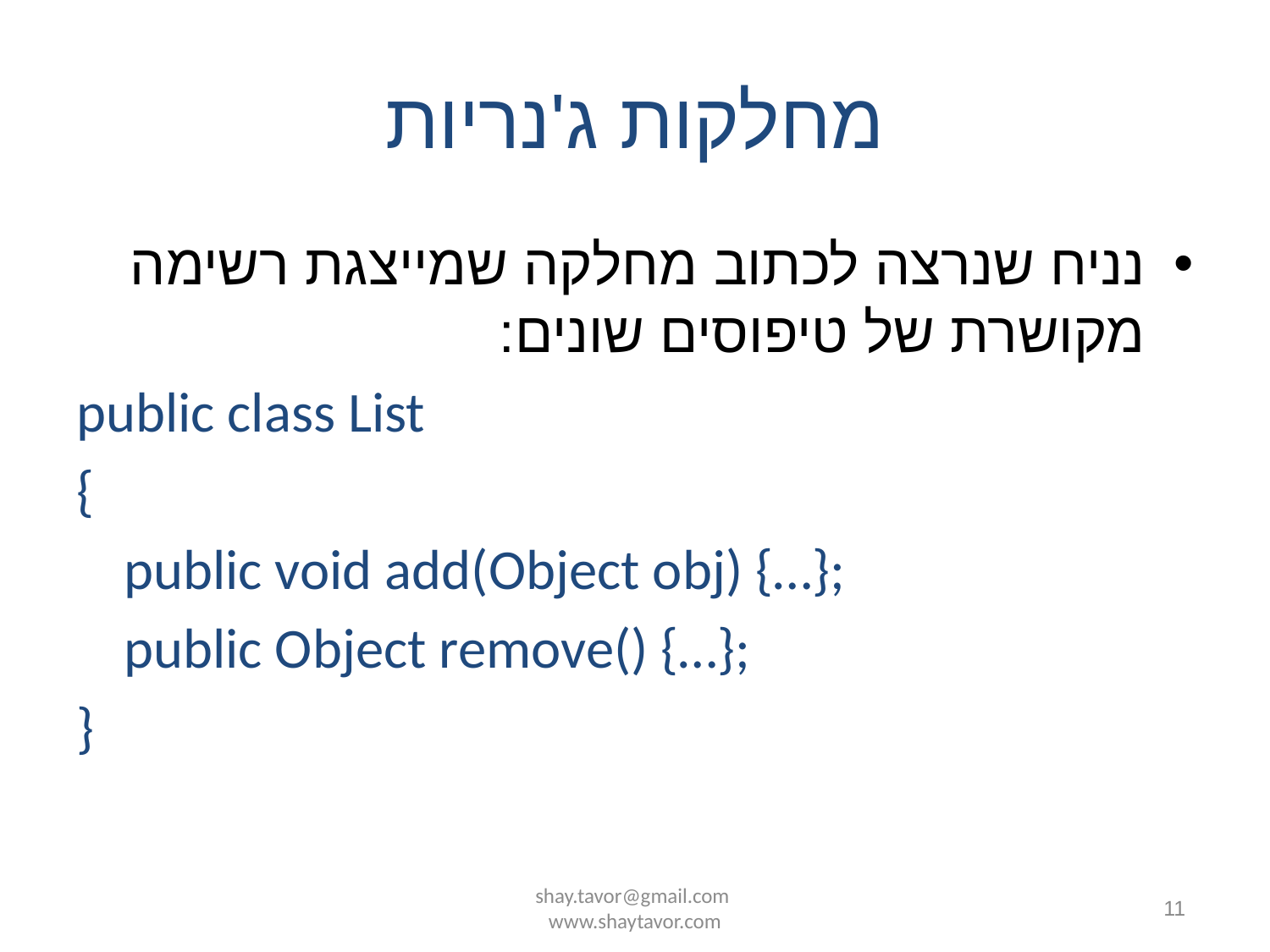

# מחלקות ג'נריות
נניח שנרצה לכתוב מחלקה שמייצגת רשימה מקושרת של טיפוסים שונים:
public class List
{
	public void add(Object obj) {…};
	public Object remove() {…};
}
shay.tavor@gmail.com  www.shaytavor.com
11